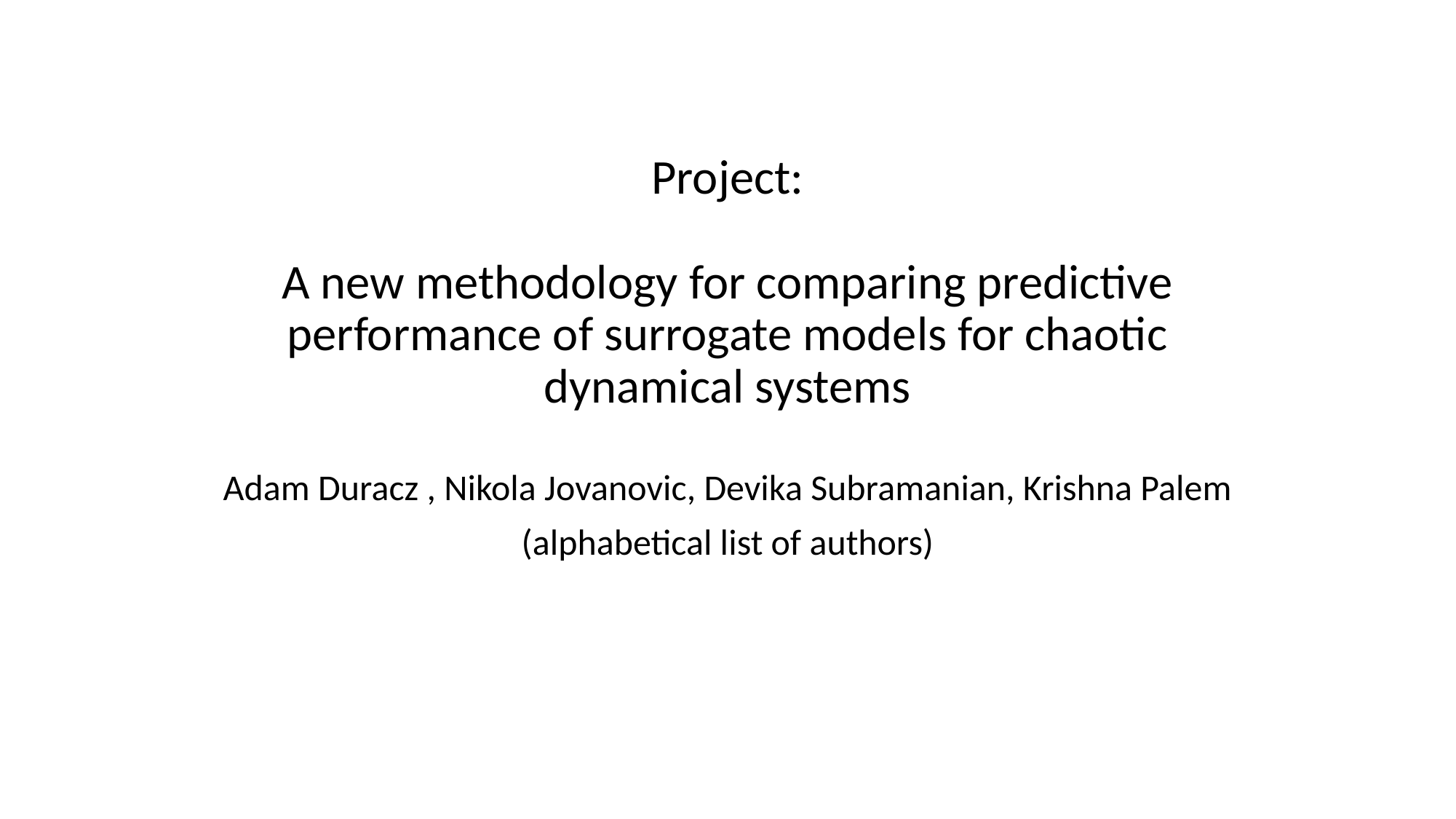

# Project: A new methodology for comparing predictive performance of surrogate models for chaotic dynamical systems
Adam Duracz , Nikola Jovanovic, Devika Subramanian, Krishna Palem
(alphabetical list of authors)